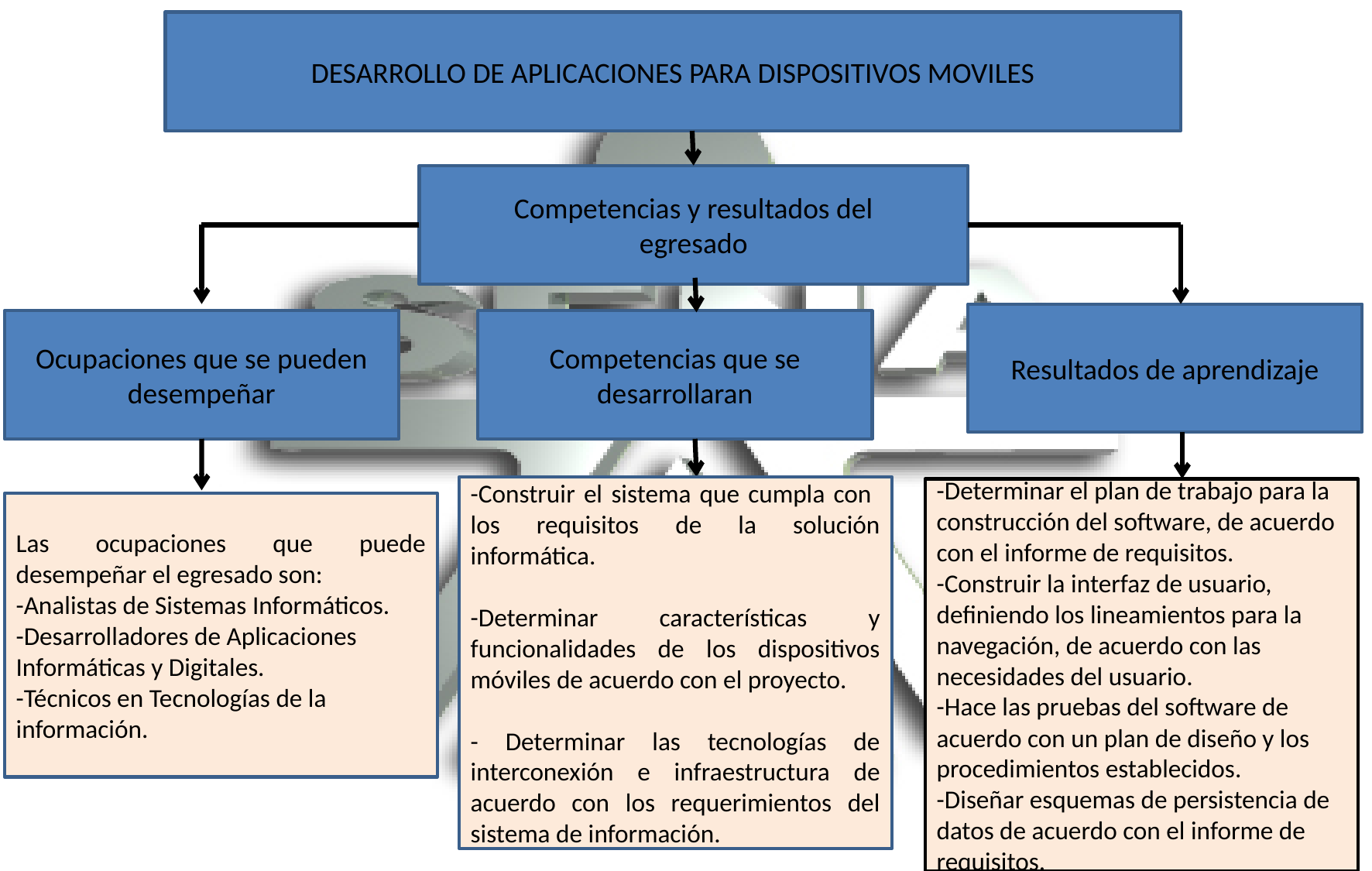

DESARROLLO DE APLICACIONES PARA DISPOSITIVOS MOVILES
Competencias y resultados del
egresado
Resultados de aprendizaje
Ocupaciones que se pueden desempeñar
Competencias que se desarrollaran
-Construir el sistema que cumpla con  los requisitos de la solución informática.

-Determinar características y funcionalidades de los dispositivos móviles de acuerdo con el proyecto.

- Determinar las tecnologías de interconexión e infraestructura de acuerdo con los requerimientos del sistema de información.
-Determinar el plan de trabajo para la construcción del software, de acuerdo con el informe de requisitos.
-Construir la interfaz de usuario, definiendo los lineamientos para la navegación, de acuerdo con las necesidades del usuario.
-Hace las pruebas del software de acuerdo con un plan de diseño y los procedimientos establecidos.
-Diseñar esquemas de persistencia de datos de acuerdo con el informe de requisitos.
Las ocupaciones que puede desempeñar el egresado son:
-Analistas de Sistemas Informáticos.
-Desarrolladores de Aplicaciones Informáticas y Digitales.
-Técnicos en Tecnologías de la información.